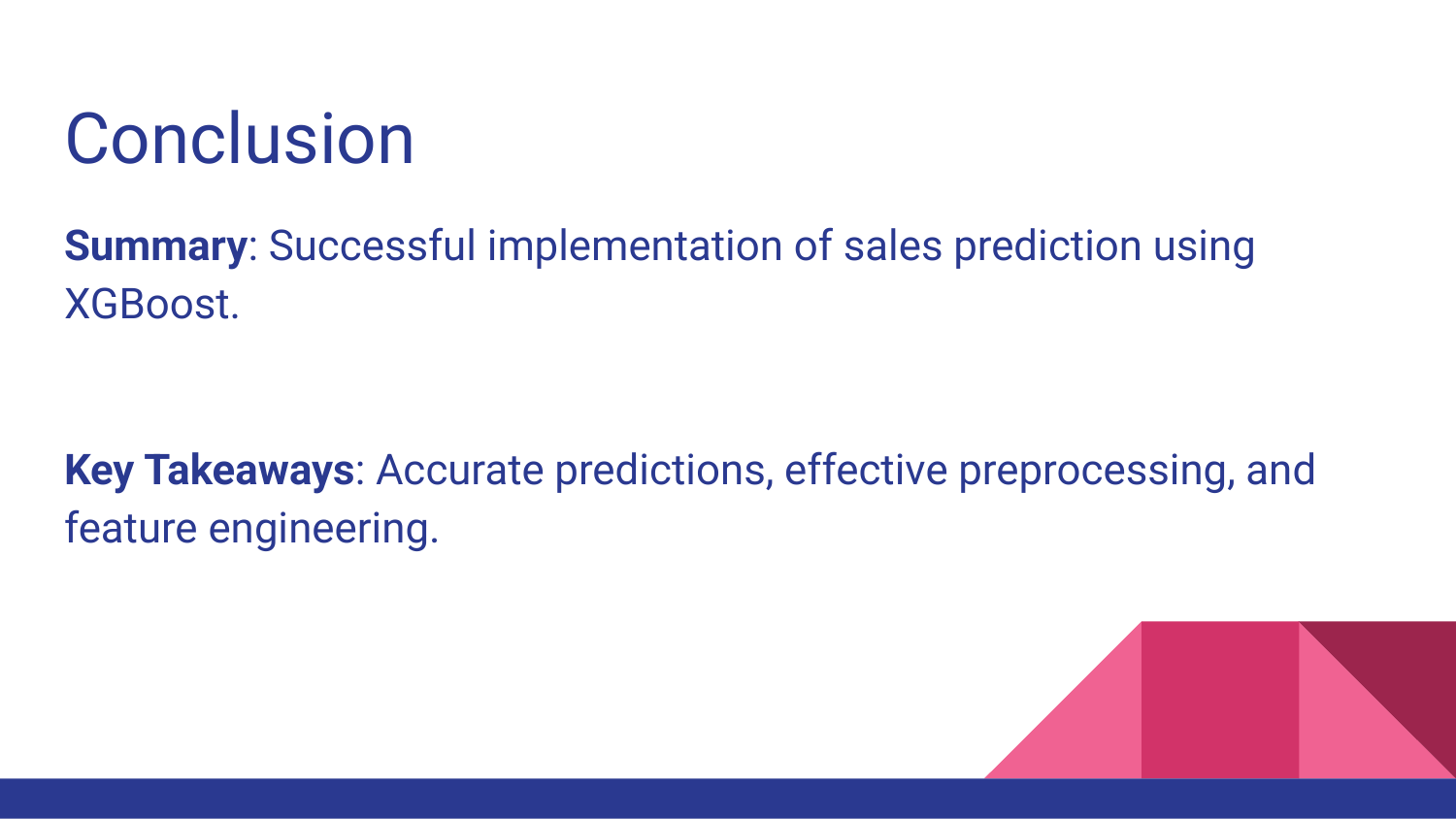

# Conclusion

Summary: Successful implementation of sales prediction using XGBoost.

Key Takeaways: Accurate predictions, effective preprocessing, and feature engineering.